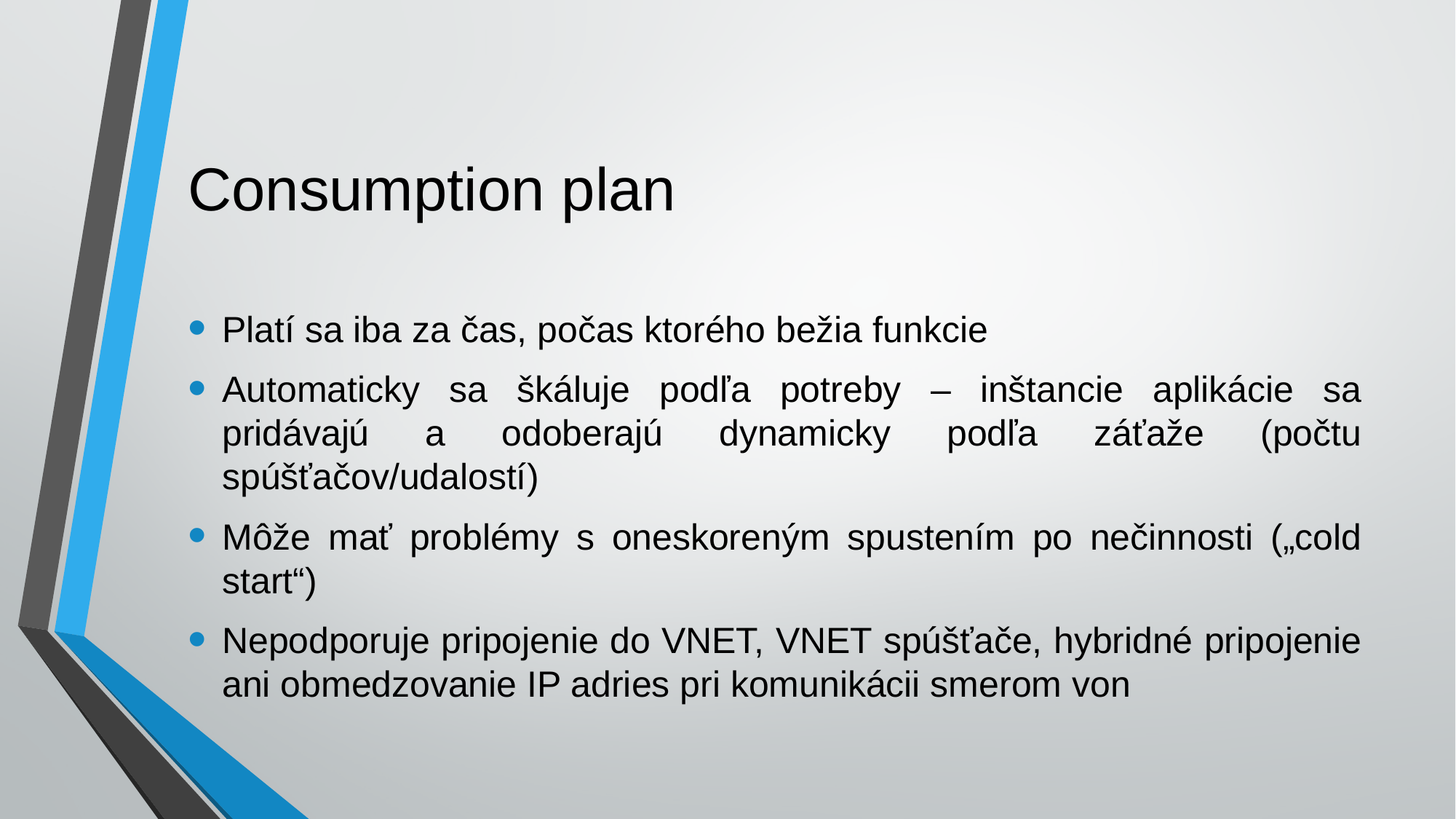

# Consumption plan
Platí sa iba za čas, počas ktorého bežia funkcie
Automaticky sa škáluje podľa potreby – inštancie aplikácie sa pridávajú a odoberajú dynamicky podľa záťaže (počtu spúšťačov/udalostí)
Môže mať problémy s oneskoreným spustením po nečinnosti („cold start“)
Nepodporuje pripojenie do VNET, VNET spúšťače, hybridné pripojenie ani obmedzovanie IP adries pri komunikácii smerom von